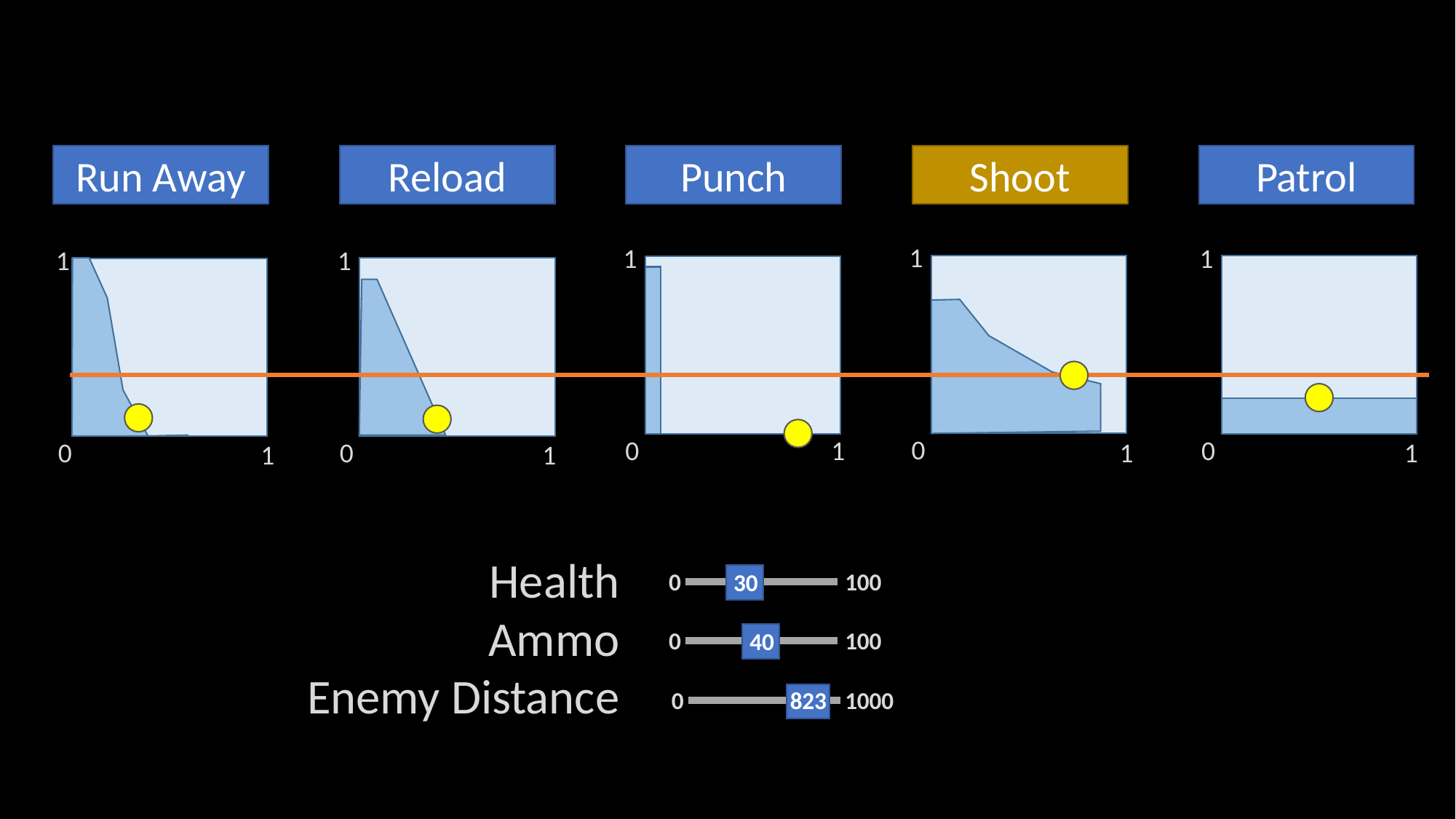

Reload
Punch
Shoot
Patrol
Run Away
1
1
1
1
1

SCORE
SCORE
SCORE
SCORE
SCORE

0
0
1
0
1
1
0
0
1
1
Health
Ammo
Enemy Distance
0
100
30

0
100
40

0
1000
823